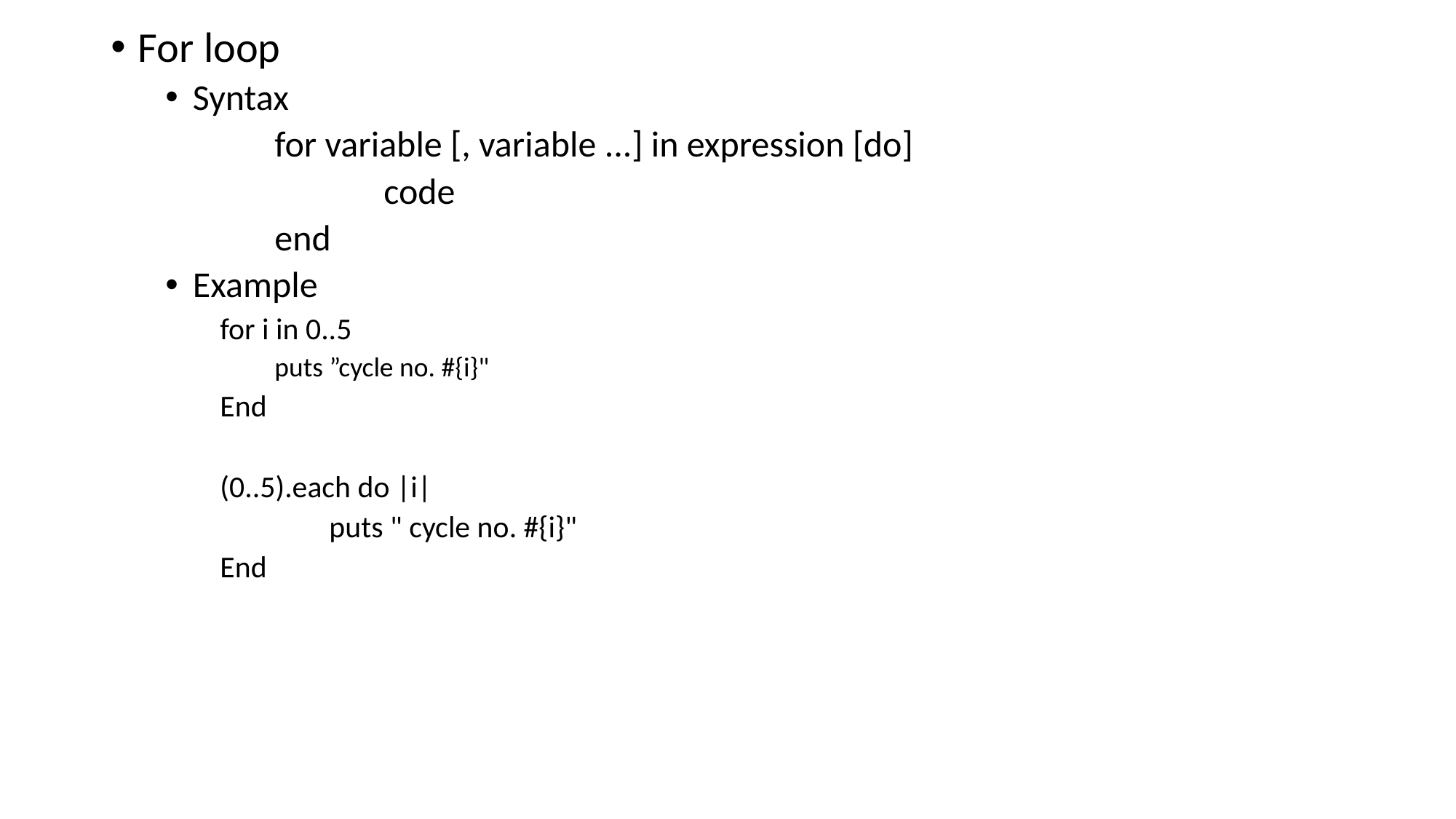

For loop
Syntax
	for variable [, variable ...] in expression [do]
		code
	end
Example
for i in 0..5
puts ”cycle no. #{i}"
End

(0..5).each do |i|
	puts " cycle no. #{i}"
End